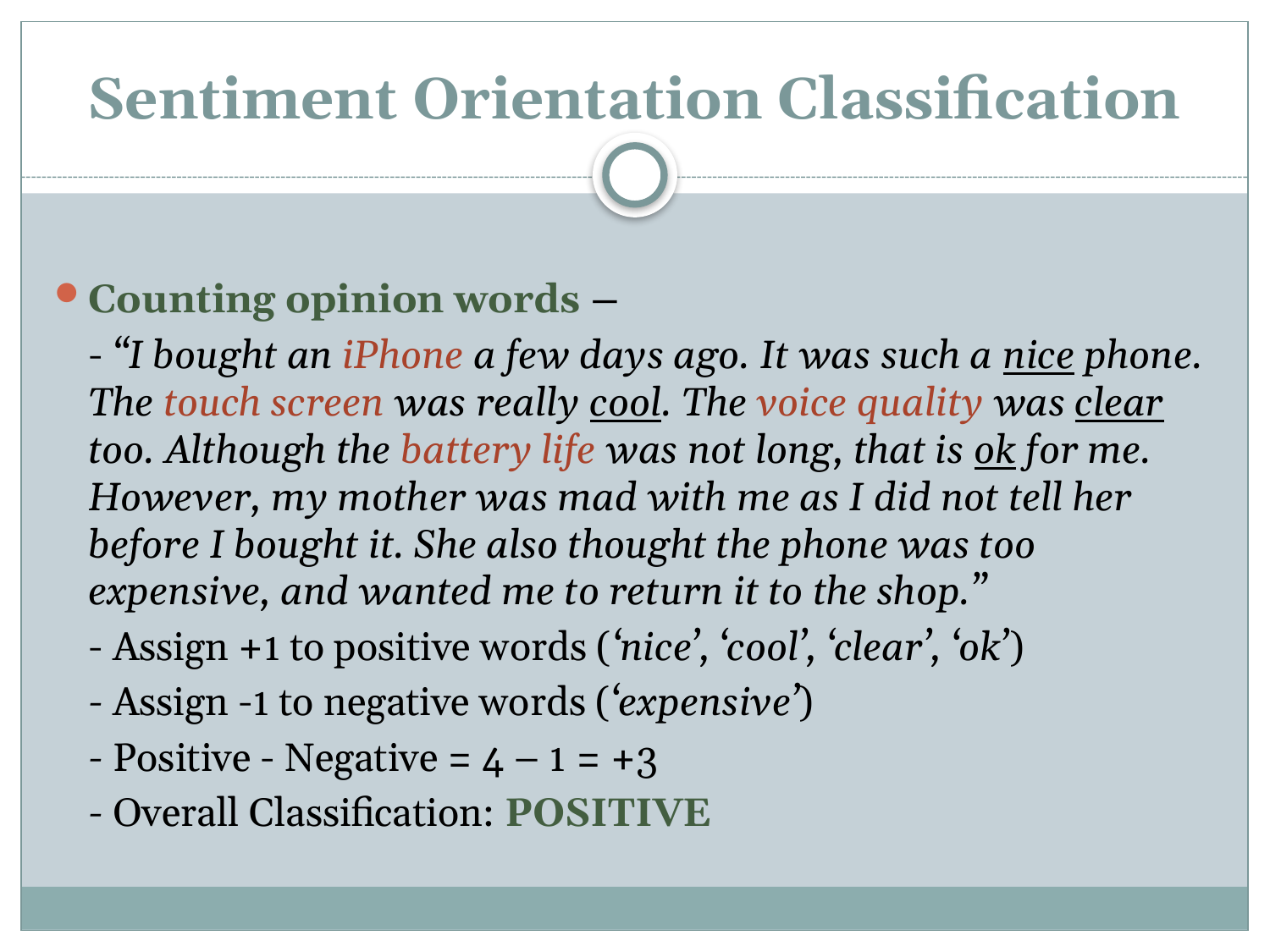

# Sentiment Orientation Classification

Counting opinion words –
	- “I bought an iPhone a few days ago. It was such a nice phone. The touch screen was really cool. The voice quality was clear too. Although the battery life was not long, that is ok for me. However, my mother was mad with me as I did not tell her before I bought it. She also thought the phone was too expensive, and wanted me to return it to the shop.”
	- Assign +1 to positive words (‘nice’, ‘cool’, ‘clear’, ‘ok’)
	- Assign -1 to negative words (‘expensive’)
	- Positive - Negative = 4 – 1 = +3
	- Overall Classification: POSITIVE